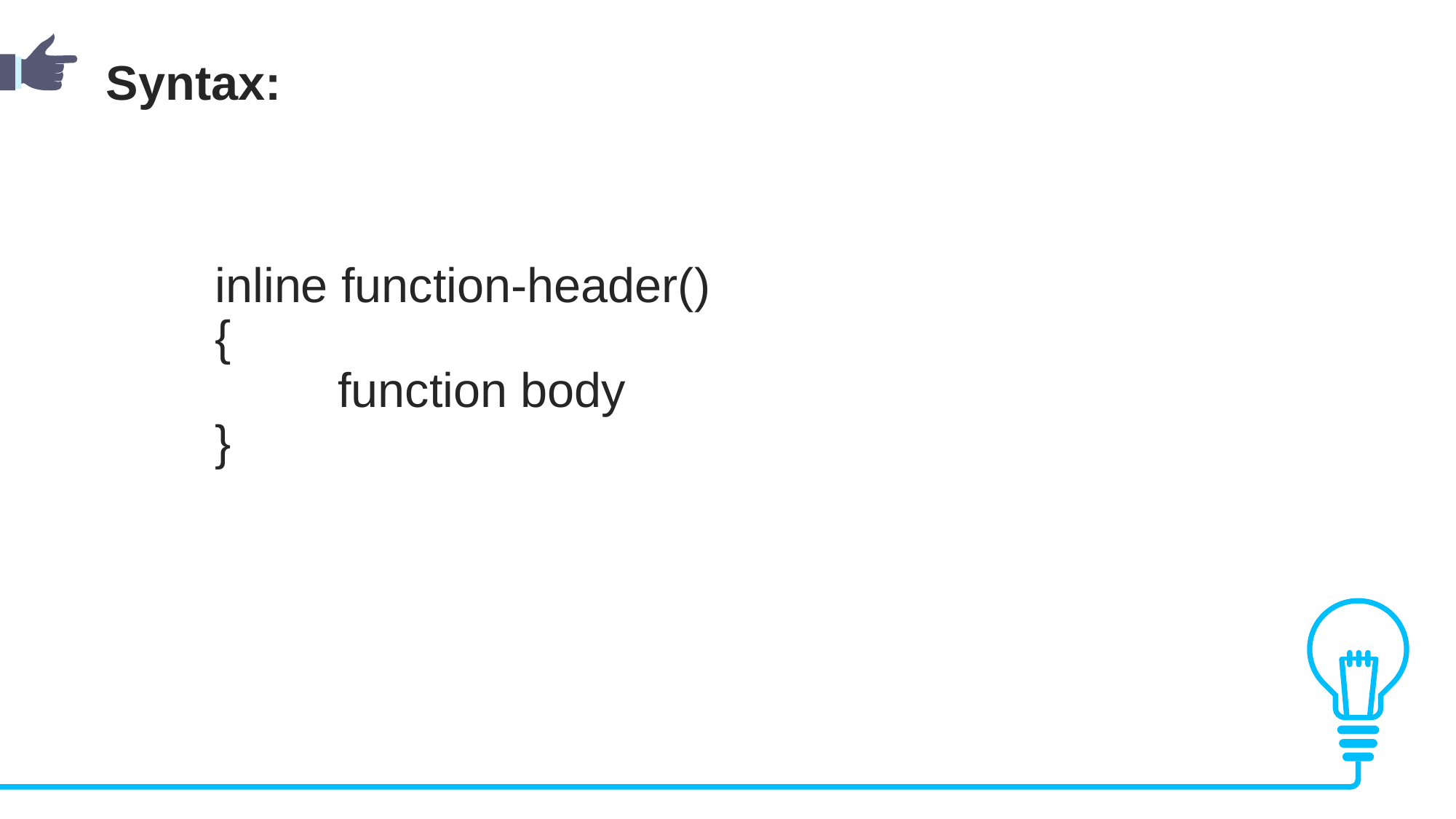

Syntax:

	inline function-header()
	{
 		 function body
	}